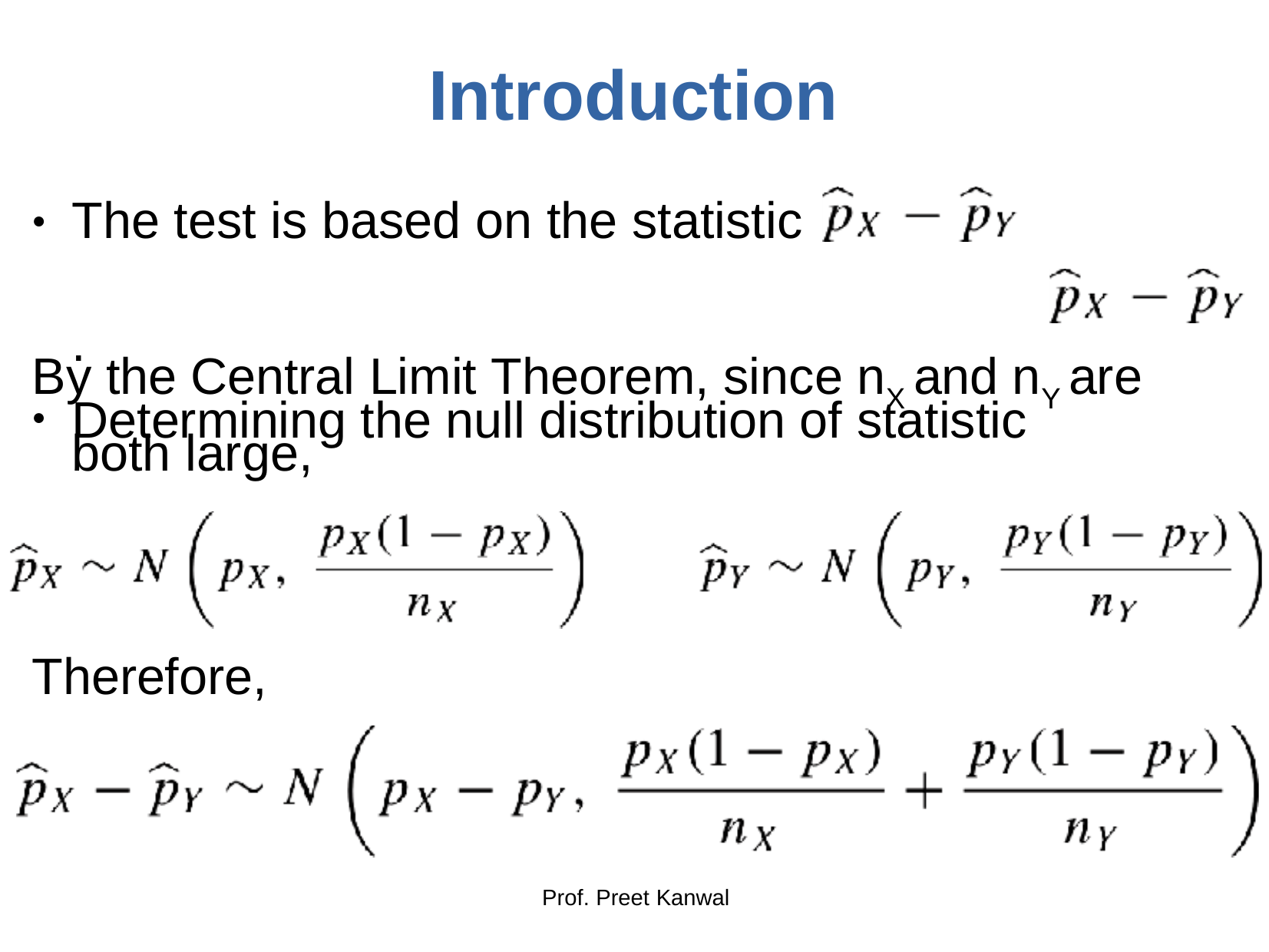

# Introduction
The test is based on the statistic	.
Determining the null distribution of statistic

●

By the Central Limit Theorem, since nX and nY are  both large,

Therefore,

Prof. Preet Kanwal